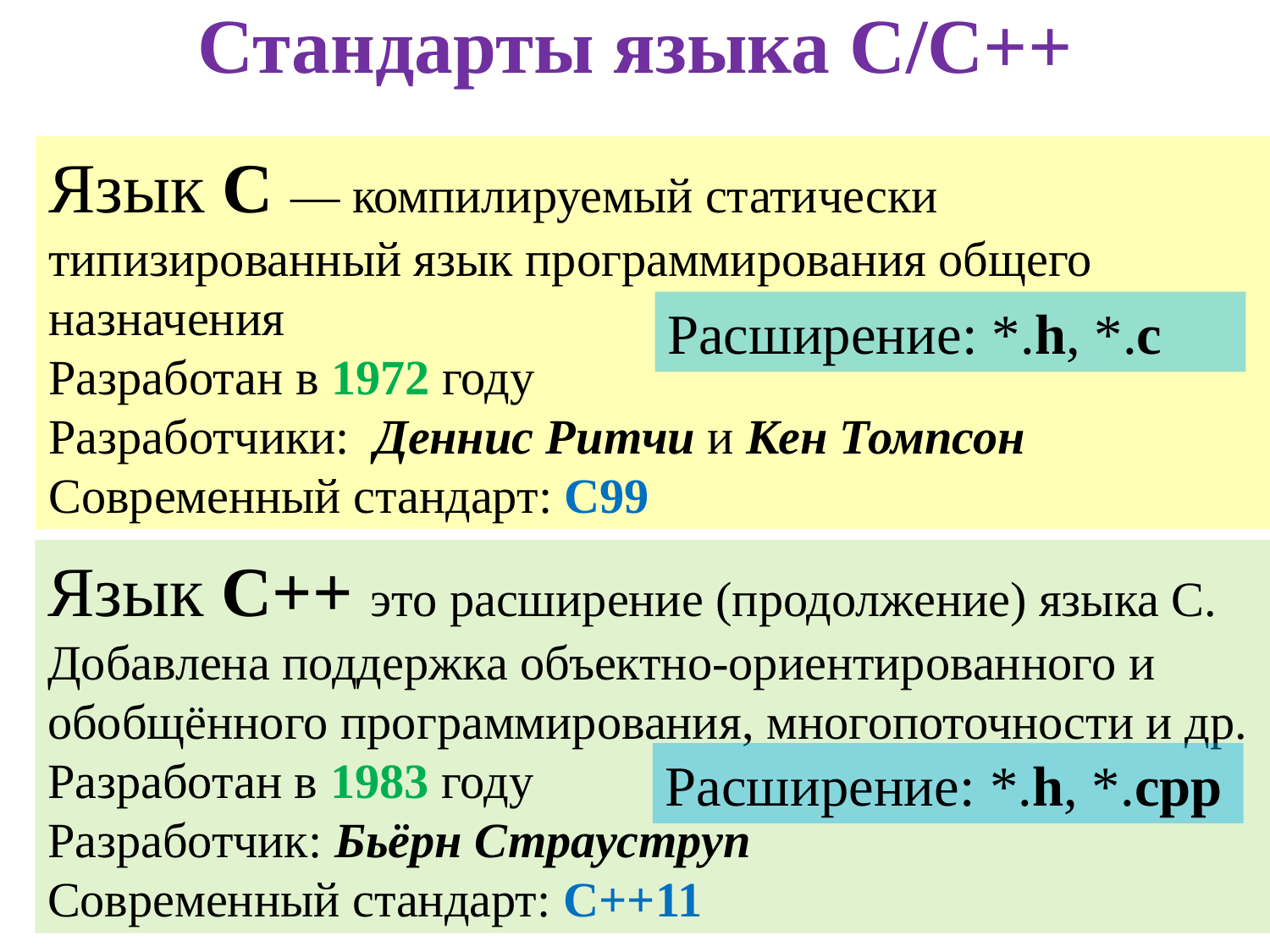

Стандарты языка С/C++
Язык C — компилируемый статически типизированный язык программирования общего назначения
Разработан в 1972 году
Разработчики:  Деннис Ритчи и Кен Томпсон
Современный стандарт: C99
Расширение: *.h, *.c
Язык C++ это расширение (продолжение) языка С. Добавлена поддержка объектно-ориентированного и обобщённого программирования, многопоточности и др.
Разработан в 1983 году
Разработчик: Бьёрн Страуструп
Современный стандарт: C++11
Расширение: *.h, *.cpp